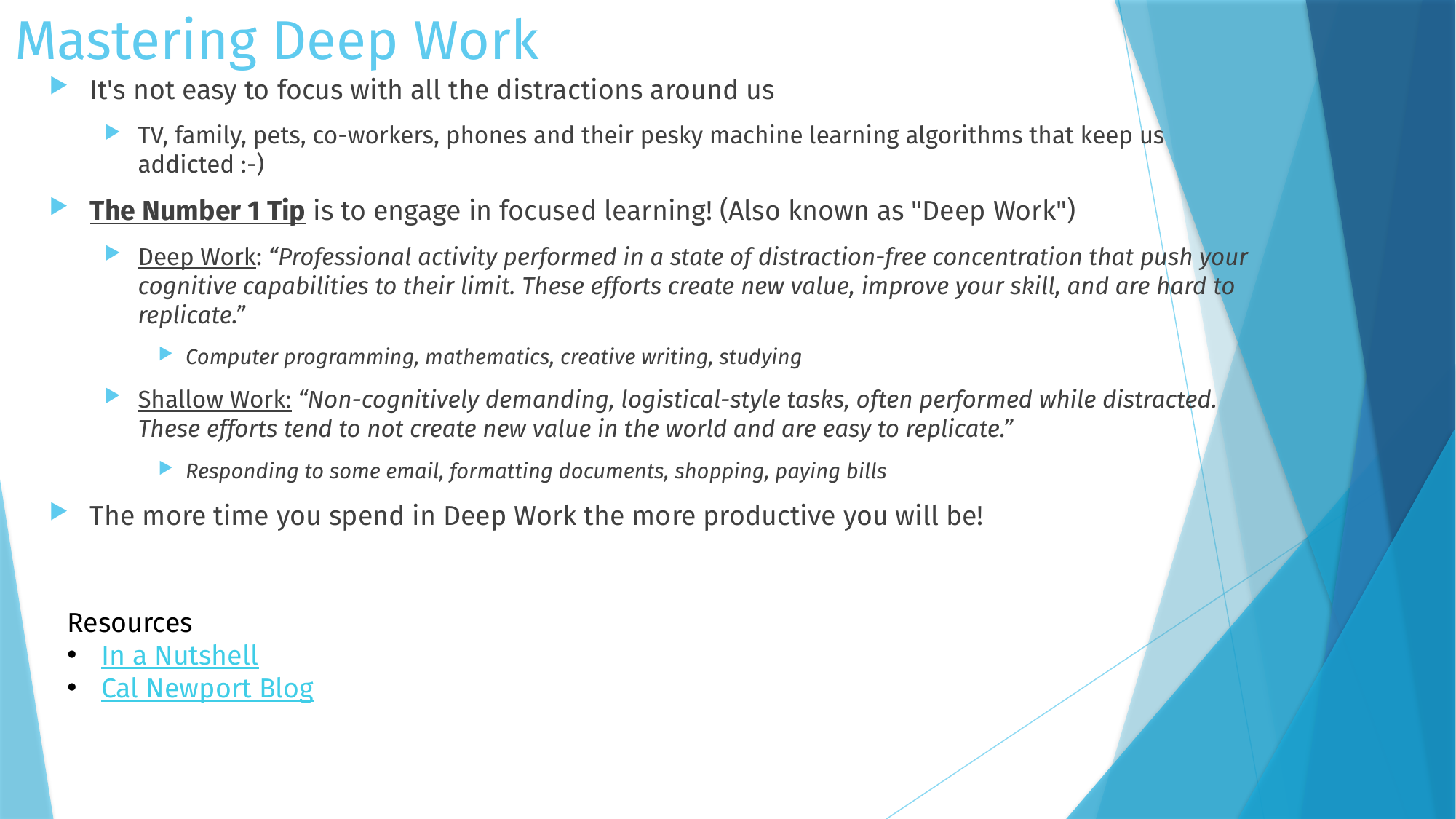

# Mastering Deep Work
It's not easy to focus with all the distractions around us
TV, family, pets, co-workers, phones and their pesky machine learning algorithms that keep us addicted :-)
The Number 1 Tip is to engage in focused learning! (Also known as "Deep Work")
Deep Work: “Professional activity performed in a state of distraction-free concentration that push your cognitive capabilities to their limit. These efforts create new value, improve your skill, and are hard to replicate.”
Computer programming, mathematics, creative writing, studying
Shallow Work: “Non-cognitively demanding, logistical-style tasks, often performed while distracted. These efforts tend to not create new value in the world and are easy to replicate.”
Responding to some email, formatting documents, shopping, paying bills
The more time you spend in Deep Work the more productive you will be!

Resources
In a Nutshell
Cal Newport Blog